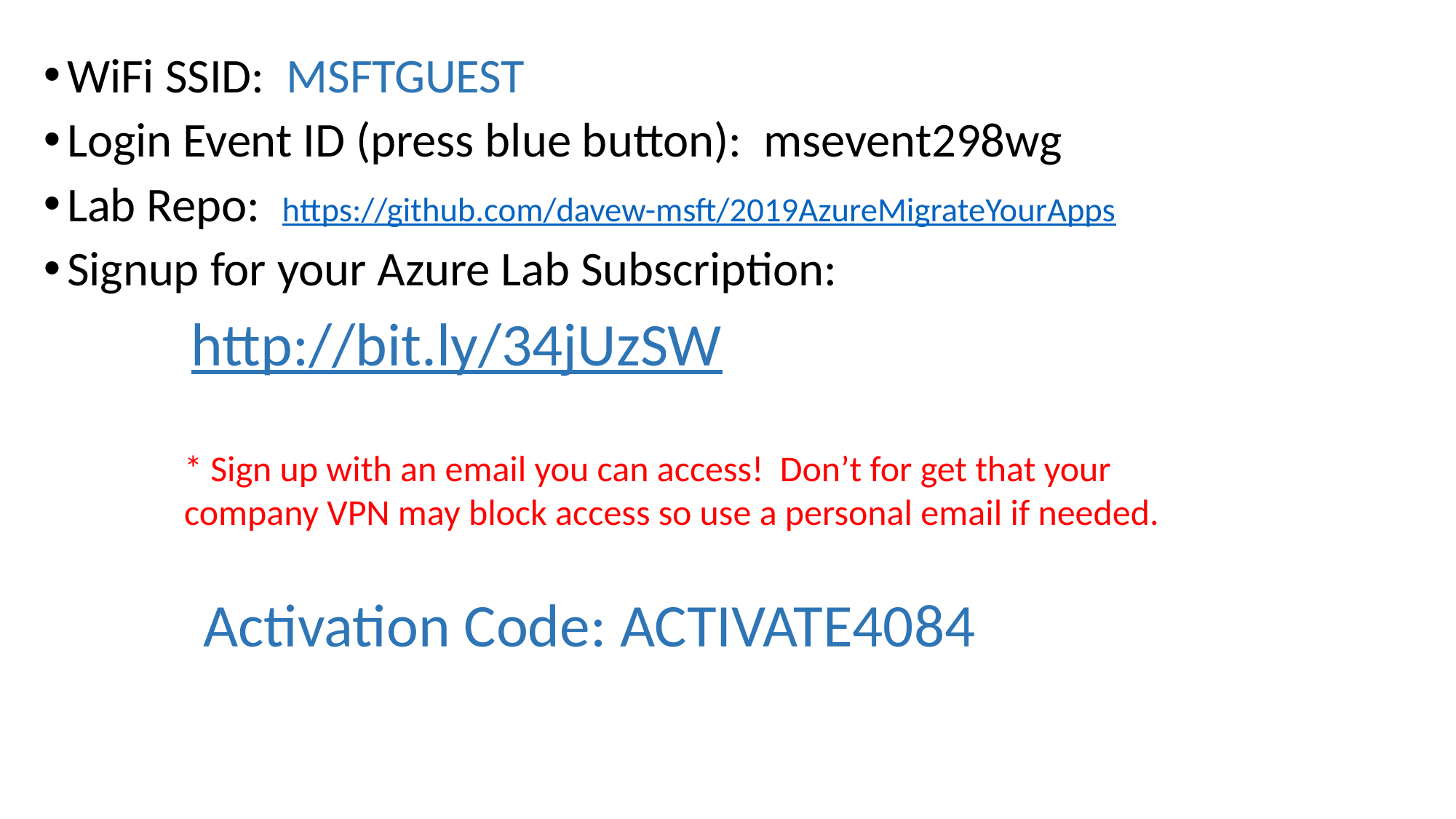

WiFi SSID:  MSFTGUEST
Login Event ID (press blue button):  msevent298wg
Lab Repo:  https://github.com/davew-msft/2019AzureMigrateYourApps
Signup for your Azure Lab Subscription:
http://bit.ly/34jUzSW
* Sign up with an email you can access!  Don’t for get that your company VPN may block access so use a personal email if needed.
Activation Code: ACTIVATE4084